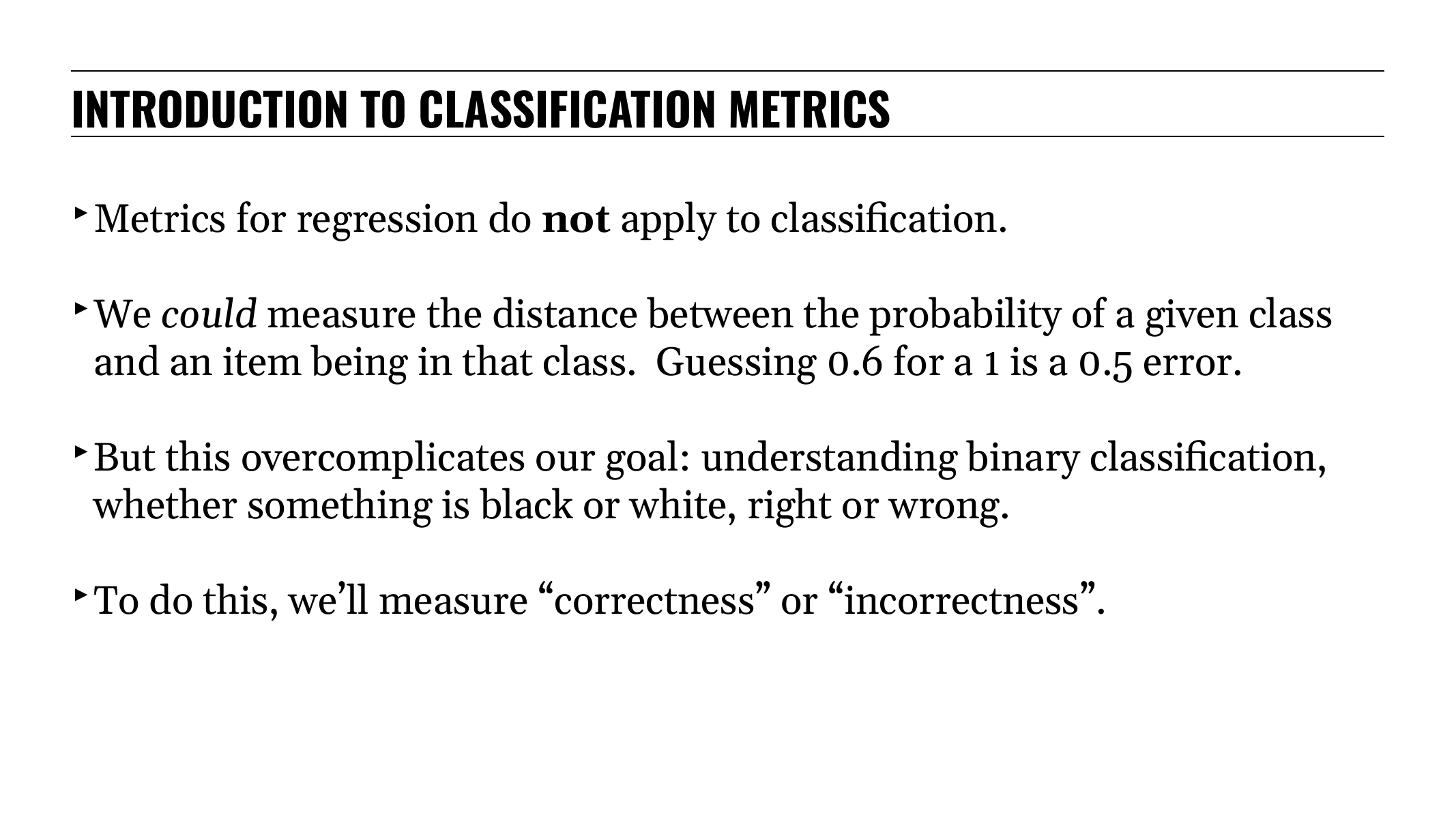

INTRODUCTION TO CLASSIFICATION METRICS

Metrics for regression do not apply to classification.

We could measure the distance between the probability of a given class and an item being in that class.  Guessing 0.6 for a 1 is a 0.5 error.

But this overcomplicates our goal: understanding binary classification, whether something is black or white, right or wrong.

To do this, we’ll measure “correctness” or “incorrectness”.